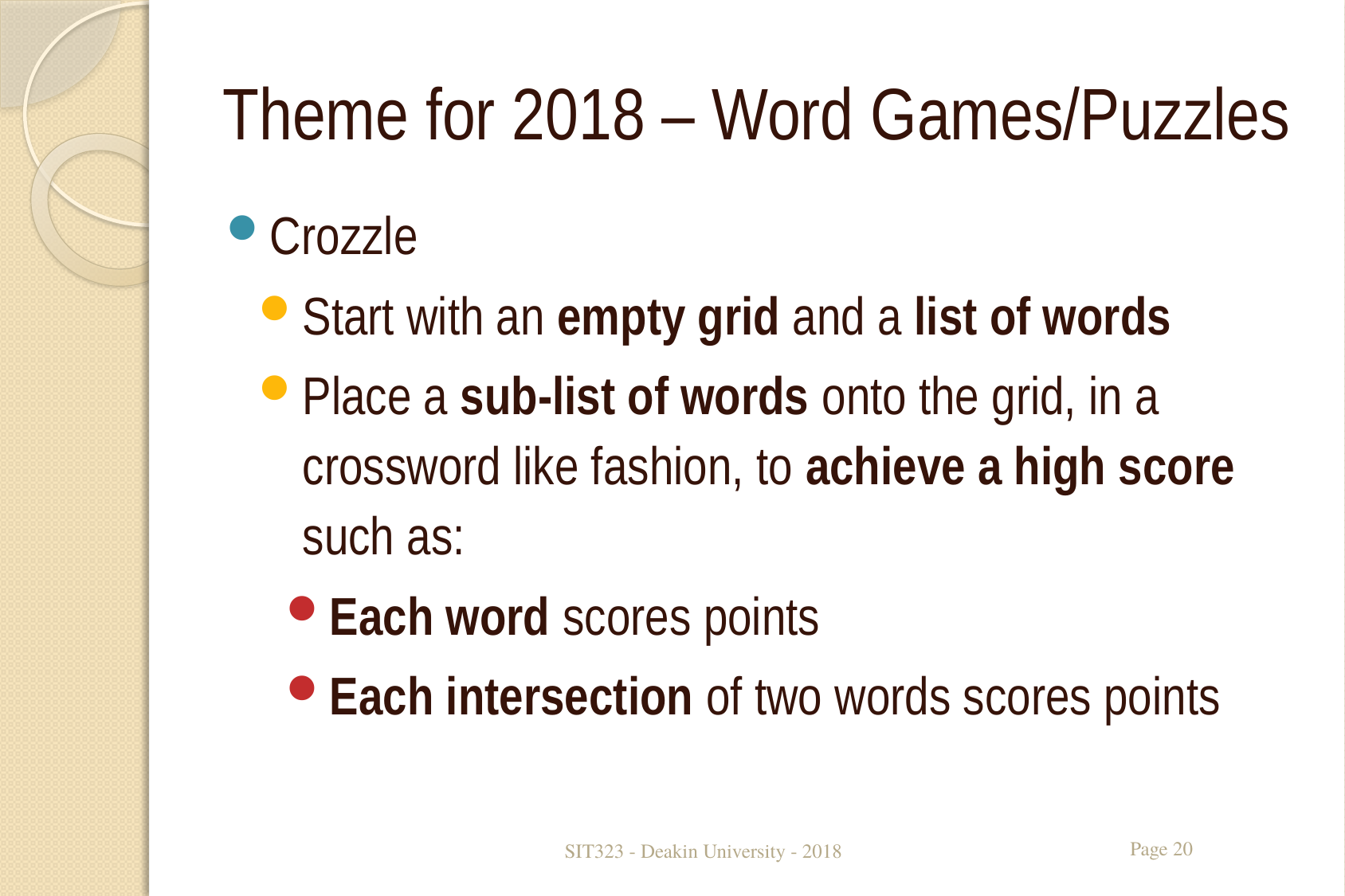

# Theme for 2018 – Word Games/Puzzles
Crozzle
Start with an empty grid and a list of words
Place a sub-list of words onto the grid, in a crossword like fashion, to achieve a high score such as:
Each word scores points
Each intersection of two words scores points
SIT323 - Deakin University - 2018
Page 20